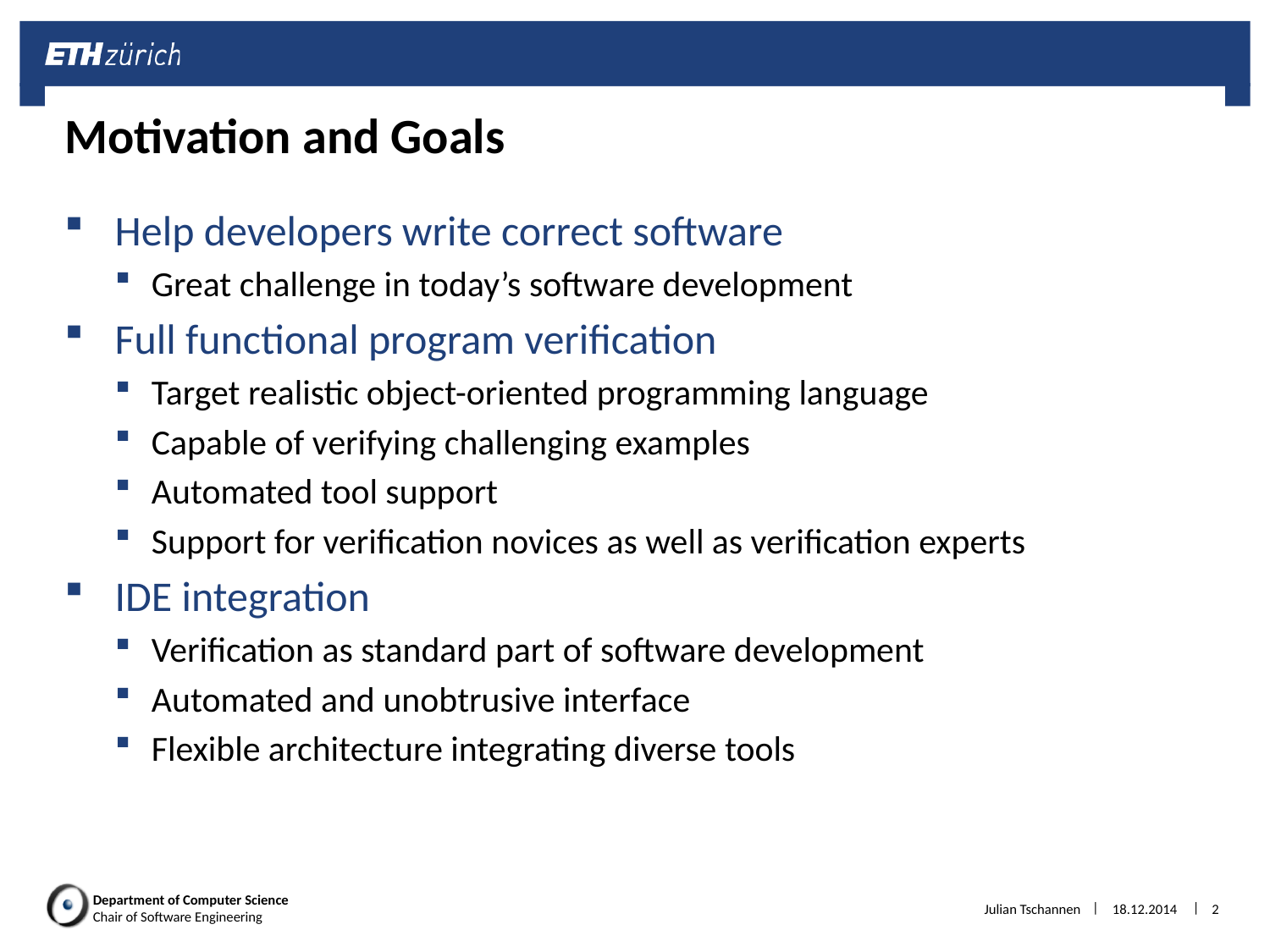

# Motivation and Goals
Help developers write correct software
Great challenge in today’s software development
Full functional program verification
Target realistic object-oriented programming language
Capable of verifying challenging examples
Automated tool support
Support for verification novices as well as verification experts
IDE integration
Verification as standard part of software development
Automated and unobtrusive interface
Flexible architecture integrating diverse tools

Julian Tschannen
18.12.2014
2